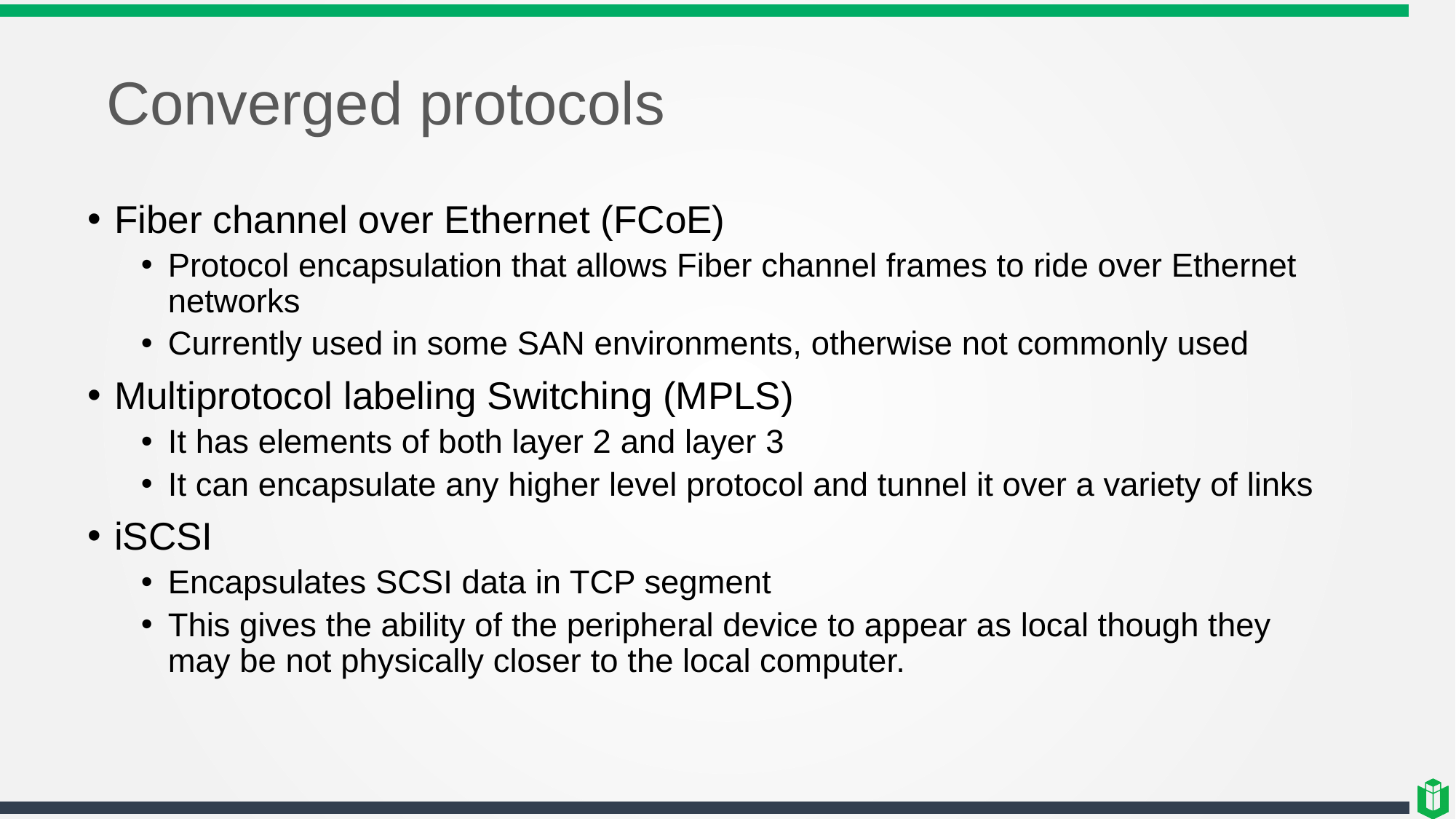

# Converged protocols
Fiber channel over Ethernet (FCoE)
Protocol encapsulation that allows Fiber channel frames to ride over Ethernet networks
Currently used in some SAN environments, otherwise not commonly used
Multiprotocol labeling Switching (MPLS)
It has elements of both layer 2 and layer 3
It can encapsulate any higher level protocol and tunnel it over a variety of links
iSCSI
Encapsulates SCSI data in TCP segment
This gives the ability of the peripheral device to appear as local though they may be not physically closer to the local computer.